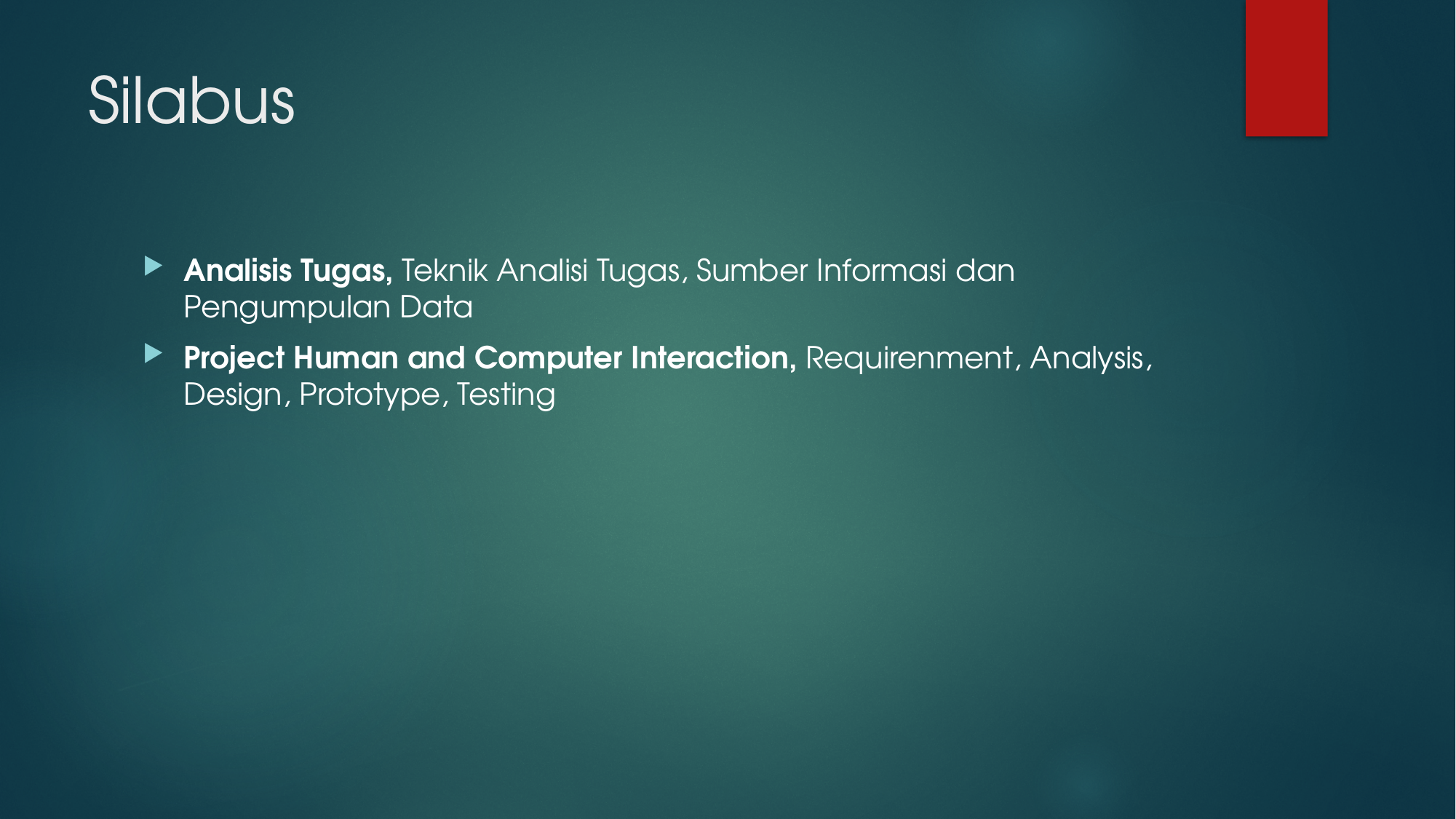

# Silabus
Analisis Tugas, Teknik Analisi Tugas, Sumber Informasi dan Pengumpulan Data
Project Human and Computer Interaction, Requirenment, Analysis, Design, Prototype, Testing